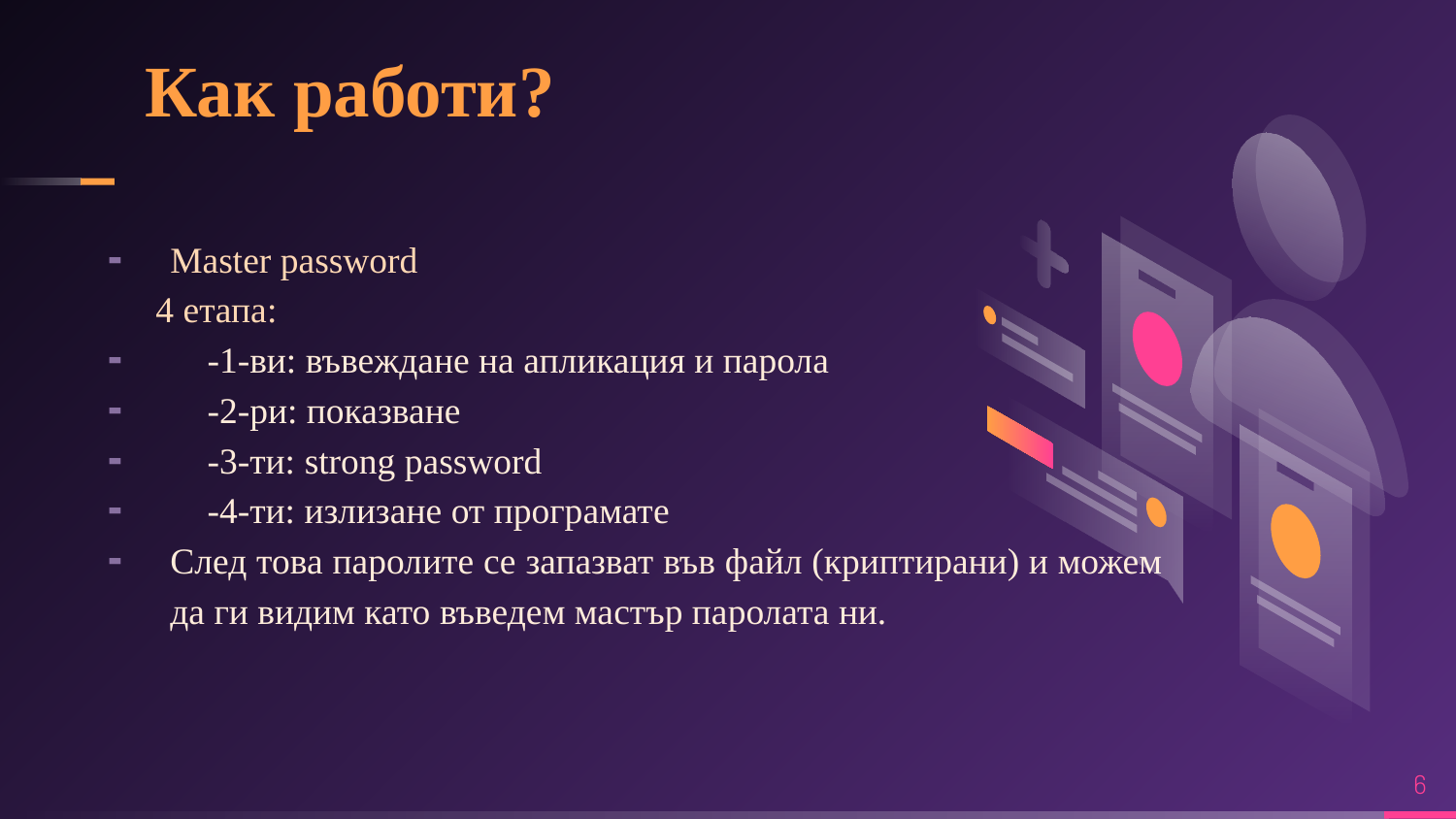

# Как работи?

Master password
     4 етапа:
    -1-ви: въвеждане на апликация и парола
    -2-ри: показване
    -3-ти: strong password
    -4-ти: излизане от програмате
След това паролите се запазват във файл (криптирани) и можем да ги видим като въведем мастър паролата ни.
6